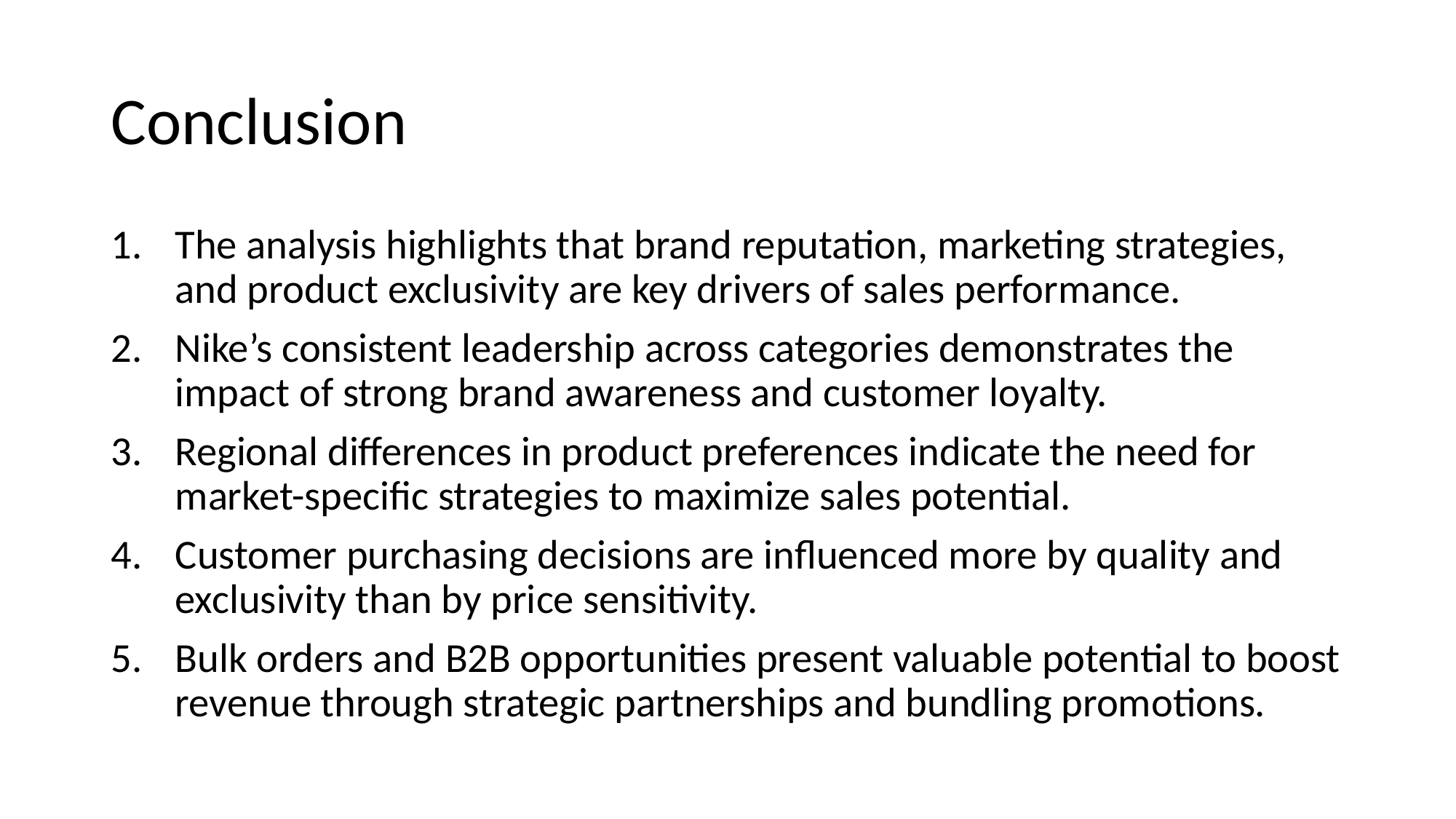

# Conclusion
The analysis highlights that brand reputation, marketing strategies, and product exclusivity are key drivers of sales performance.
Nike’s consistent leadership across categories demonstrates the impact of strong brand awareness and customer loyalty.
Regional differences in product preferences indicate the need for market-specific strategies to maximize sales potential.
Customer purchasing decisions are influenced more by quality and exclusivity than by price sensitivity.
Bulk orders and B2B opportunities present valuable potential to boost revenue through strategic partnerships and bundling promotions.